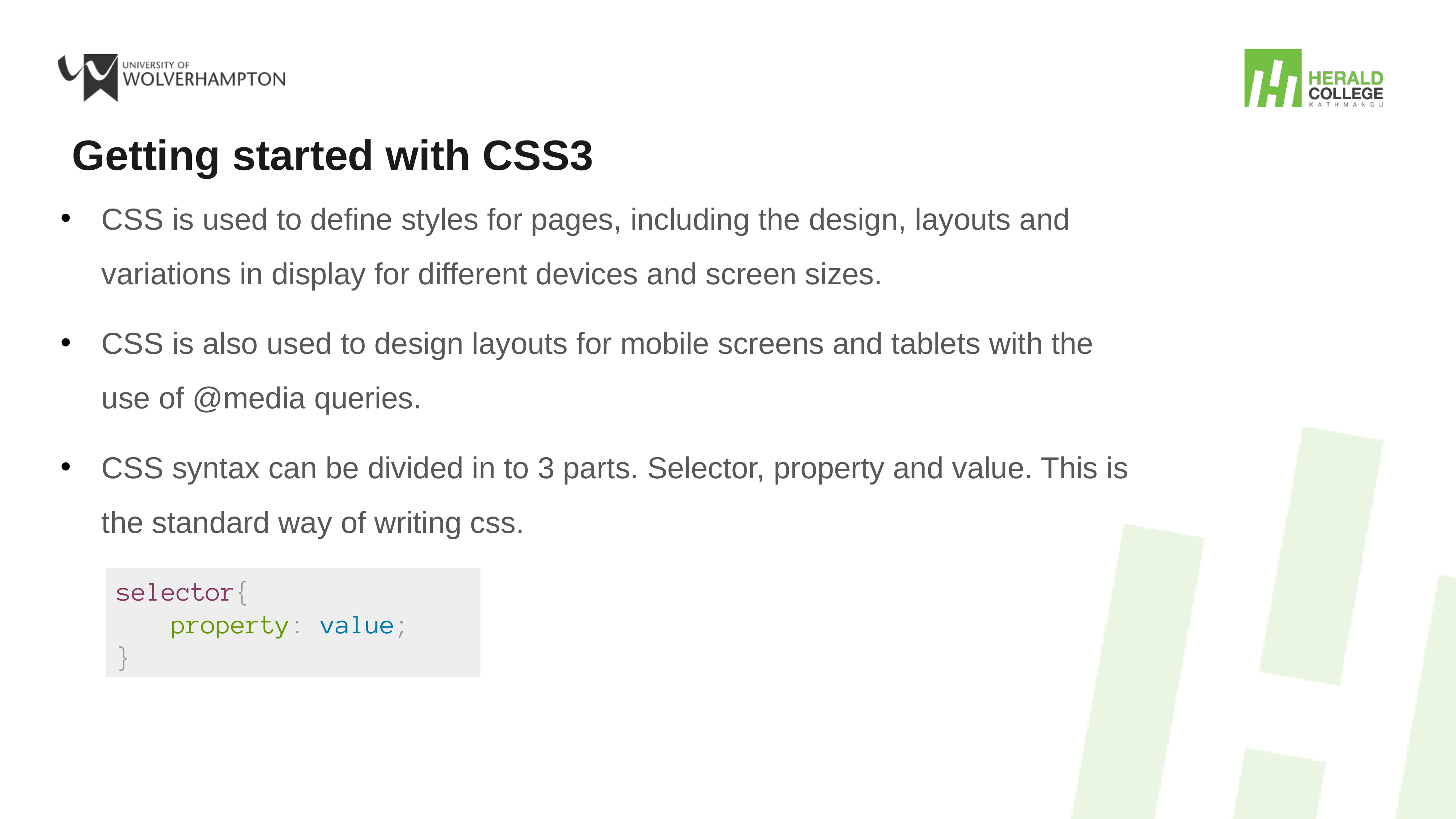

# Getting started with CSS3
CSS is used to define styles for pages, including the design, layouts and variations in display for different devices and screen sizes.
CSS is also used to design layouts for mobile screens and tablets with the use of @media queries.
CSS syntax can be divided in to 3 parts. Selector, property and value. This is the standard way of writing css.
selector{
	property: value;
}